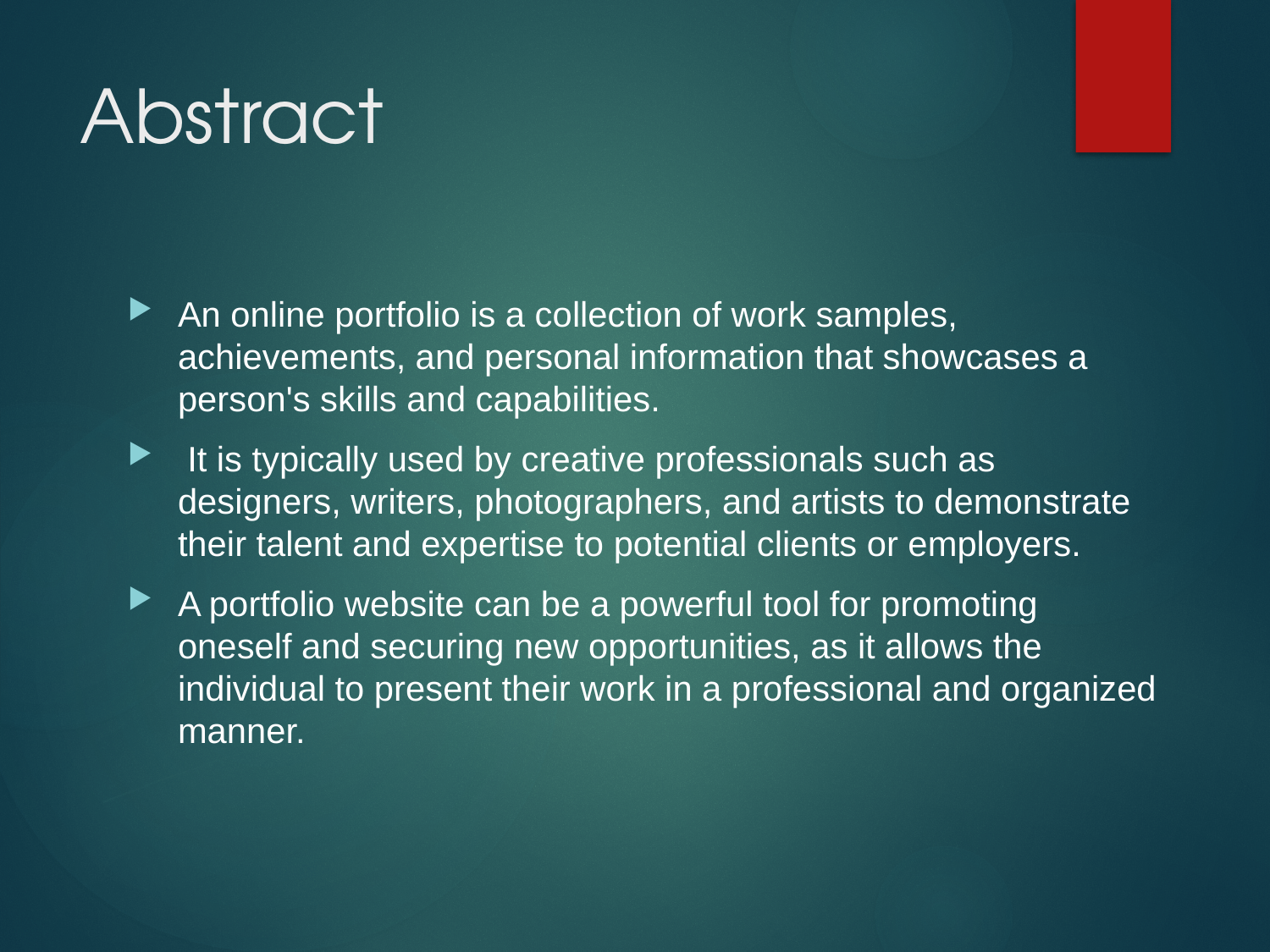

# Abstract
An online portfolio is a collection of work samples, achievements, and personal information that showcases a person's skills and capabilities.
 It is typically used by creative professionals such as designers, writers, photographers, and artists to demonstrate their talent and expertise to potential clients or employers.
A portfolio website can be a powerful tool for promoting oneself and securing new opportunities, as it allows the individual to present their work in a professional and organized manner.